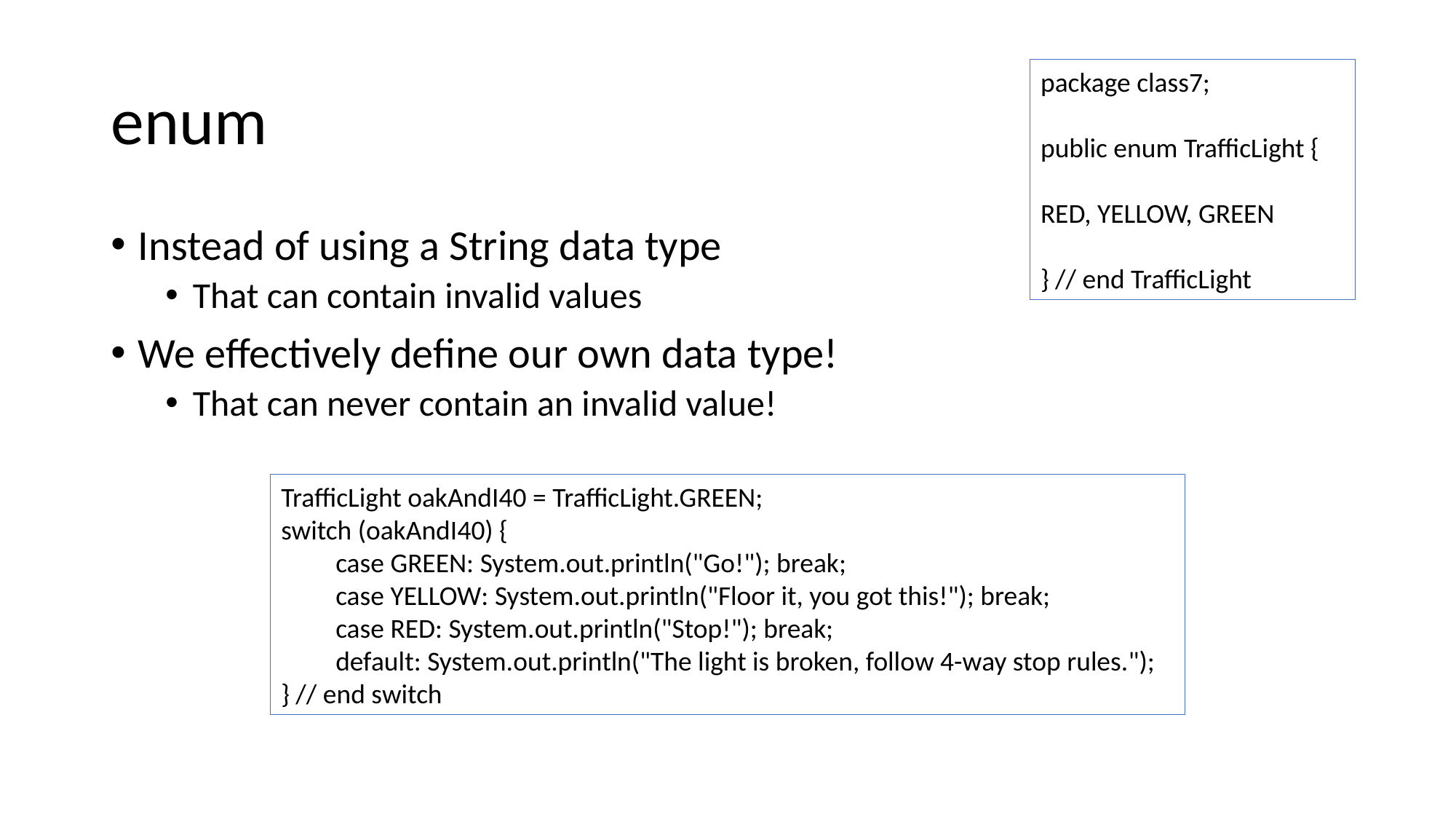

# enum
package class7;

public enum TrafficLight {

RED, YELLOW, GREEN

} // end TrafficLight
Instead of using a String data type
That can contain invalid values
We effectively define our own data type!
That can never contain an invalid value!
TrafficLight oakAndI40 = TrafficLight.GREEN;
switch (oakAndI40) {
case GREEN: System.out.println("Go!"); break;
case YELLOW: System.out.println("Floor it, you got this!"); break;
case RED: System.out.println("Stop!"); break;
default: System.out.println("The light is broken, follow 4-way stop rules.");
} // end switch